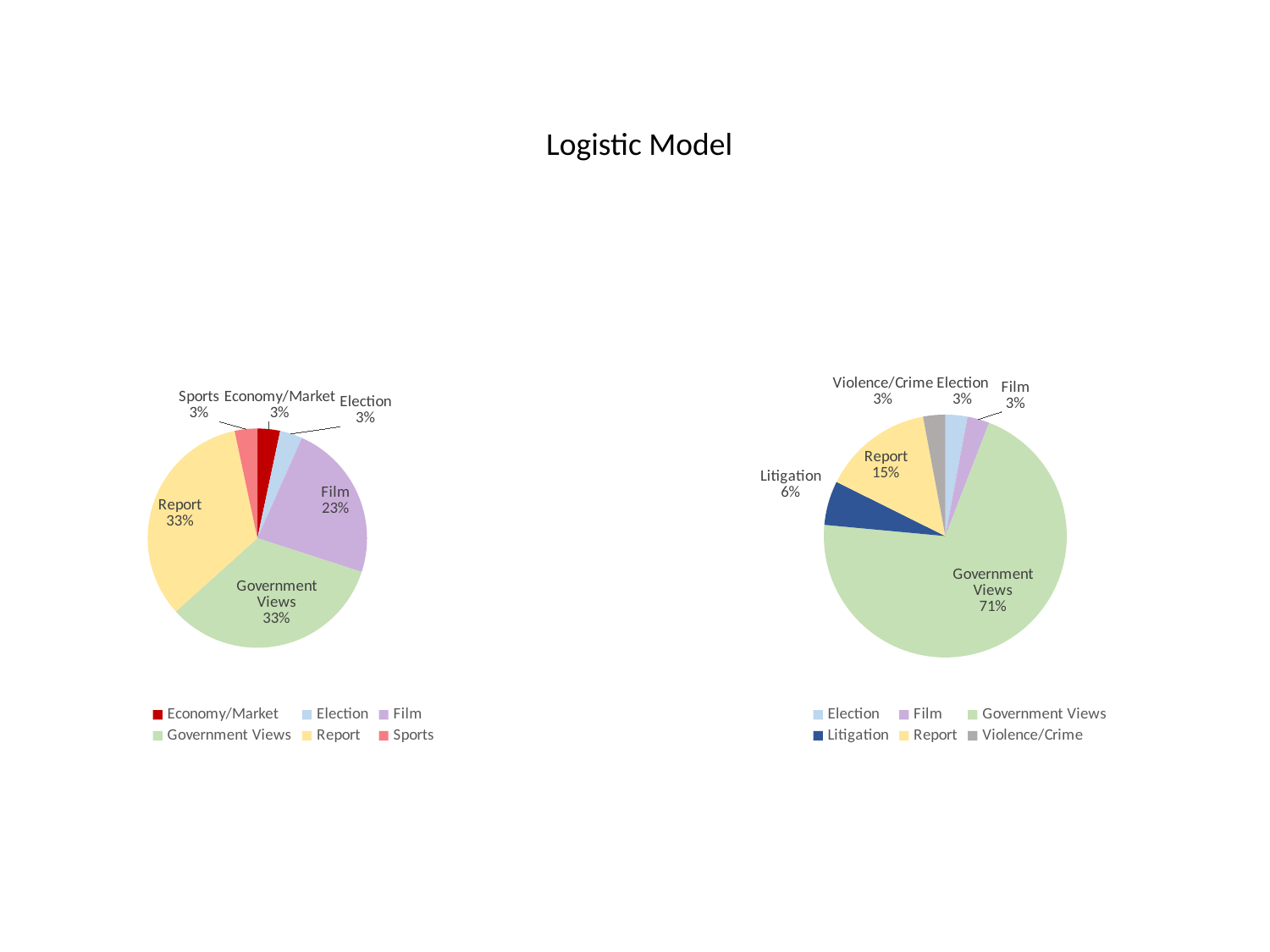

Logistic Model

### Chart

| Category |  |
|---|---|
| Election | 1.0 |
| Film | 1.0 |
| Government Views | 24.0 |
| Litigation | 2.0 |
| Report | 5.0 |
| Violence/Crime | 1.0 |

### Chart

| Category |  |
|---|---|
| Economy/Market | 1.0 |
| Election | 1.0 |
| Film | 7.0 |
| Government Views | 10.0 |
| Report | 10.0 |
| Sports | 1.0 |